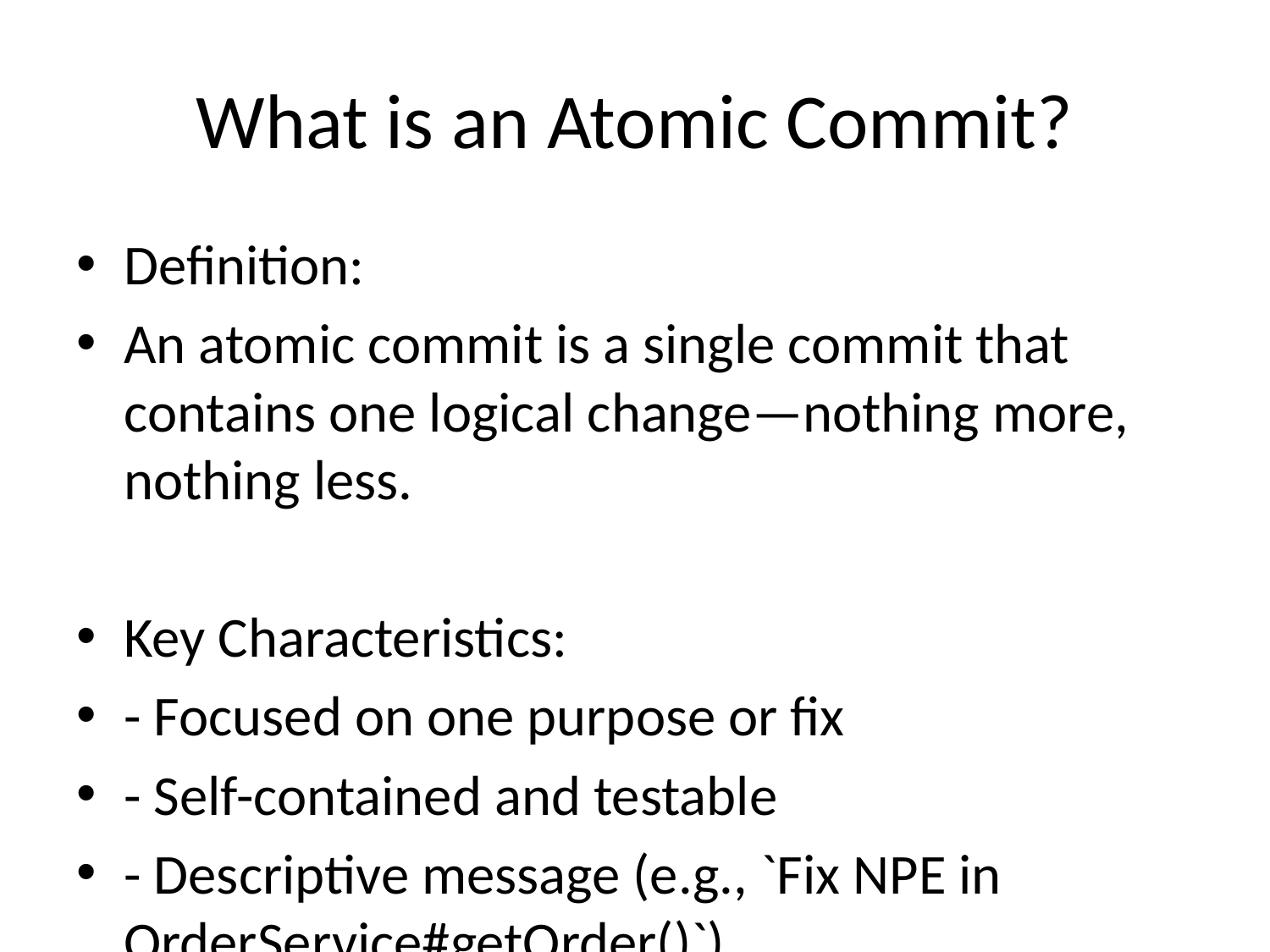

# What is an Atomic Commit?
Definition:
An atomic commit is a single commit that contains one logical change—nothing more, nothing less.

Key Characteristics:
- Focused on one purpose or fix
- Self-contained and testable
- Descriptive message (e.g., `Fix NPE in OrderService#getOrder()`)